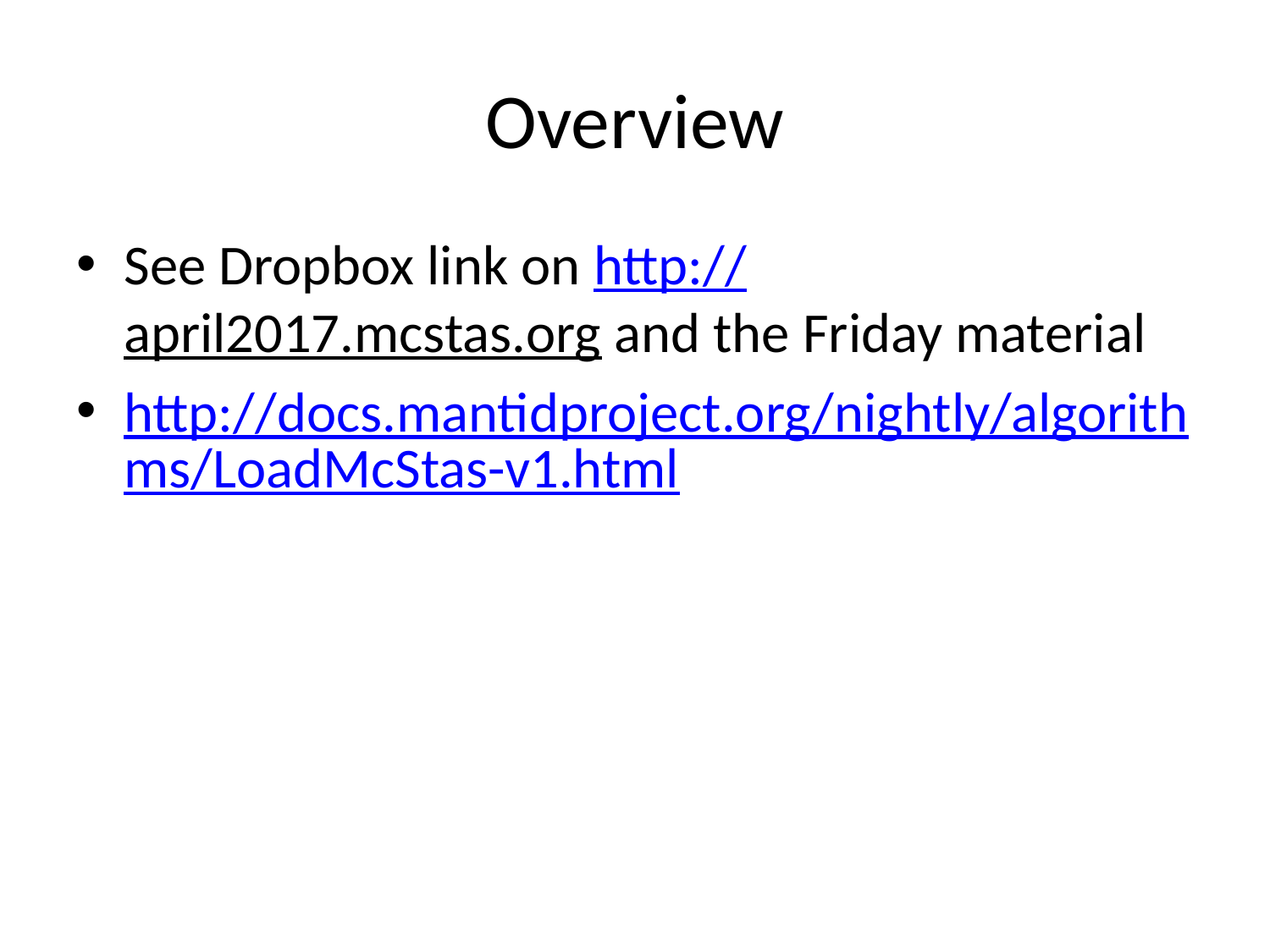

# Overview
See Dropbox link on http://april2017.mcstas.org and the Friday material
http://docs.mantidproject.org/nightly/algorithms/LoadMcStas-v1.html